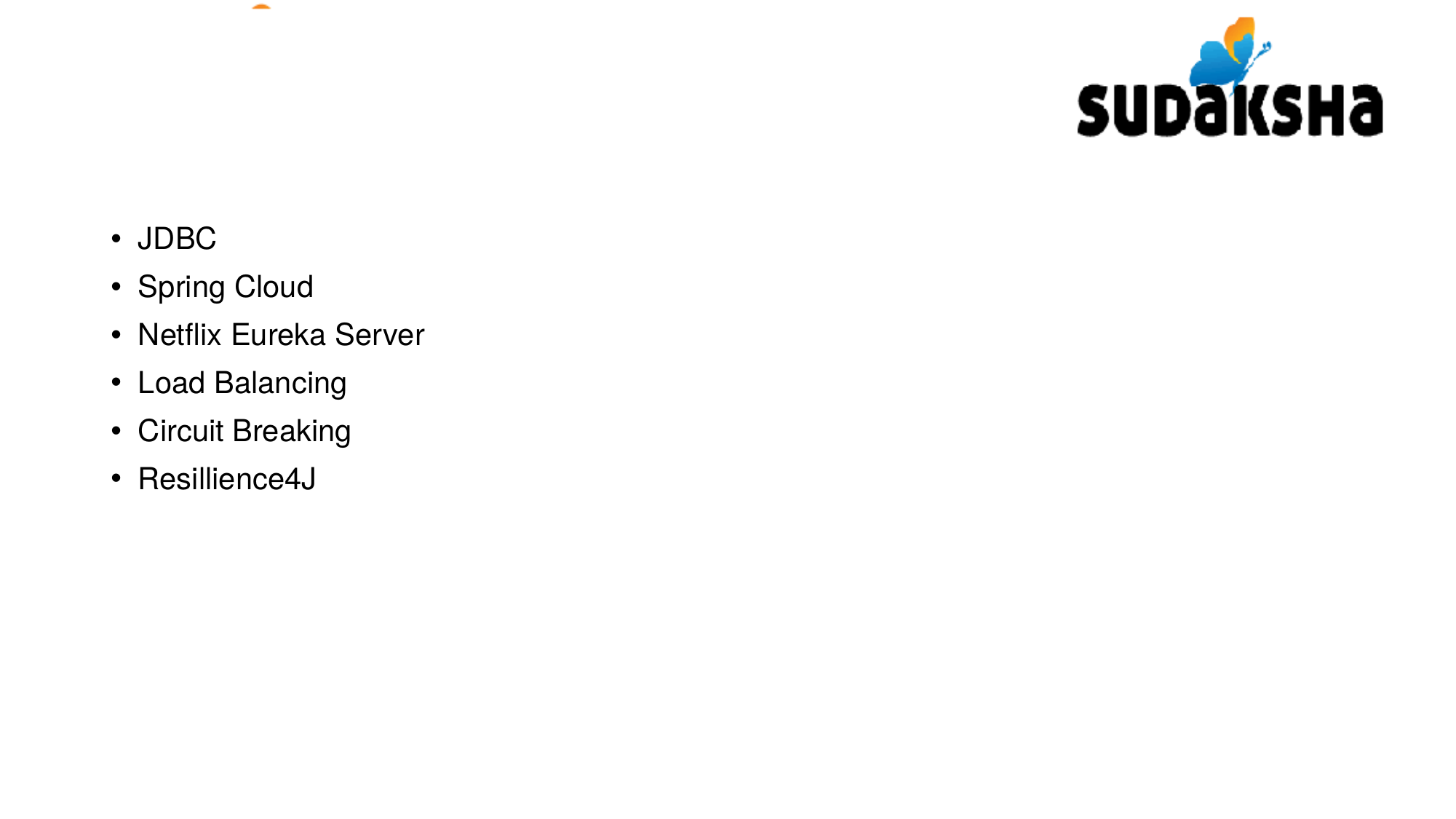

JDBC
Spring Cloud
Netflix Eureka Server
Load Balancing
Circuit Breaking
Resillience4J